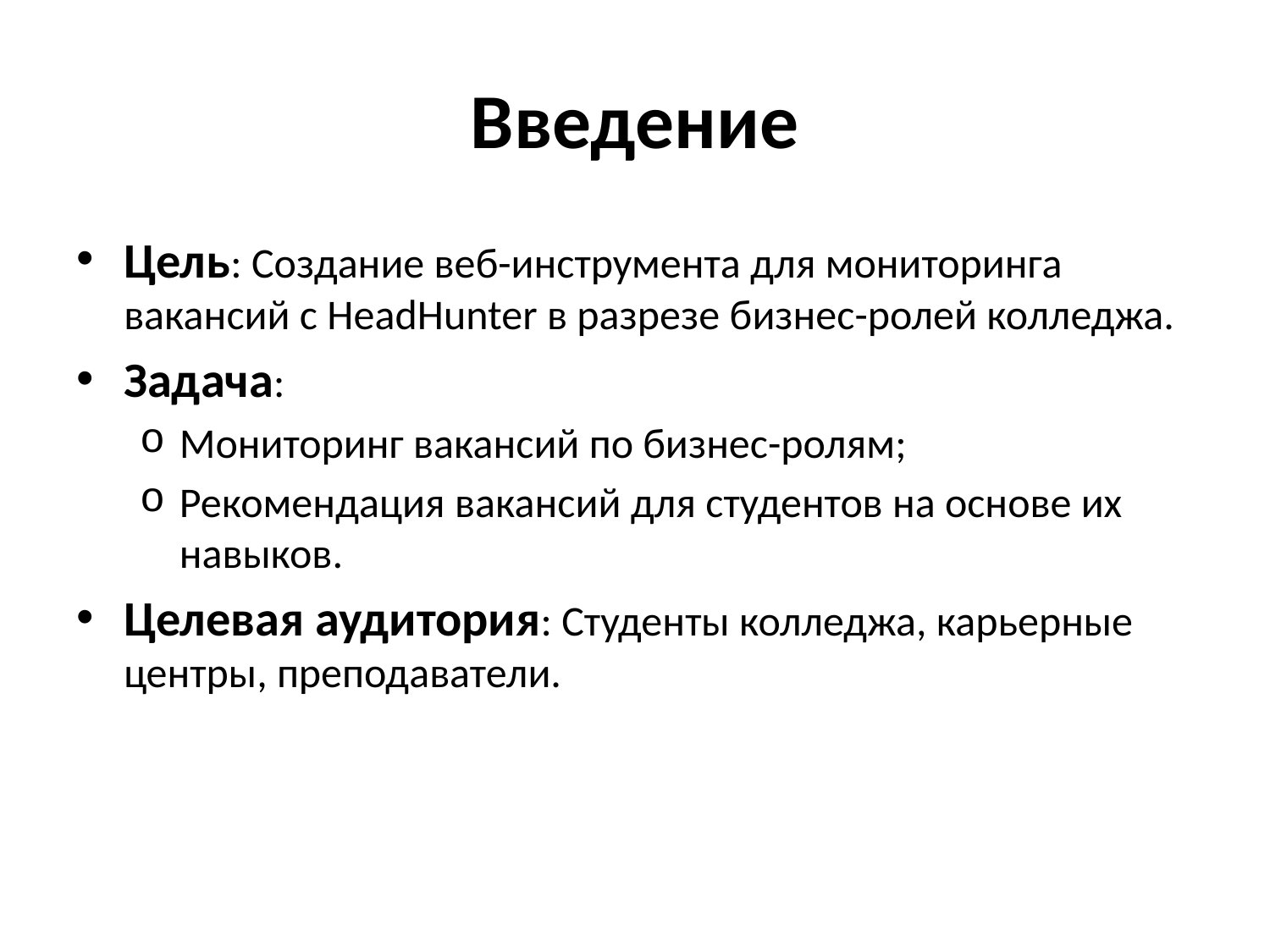

# Введение
Цель: Создание веб-инструмента для мониторинга вакансий с HeadHunter в разрезе бизнес-ролей колледжа.
Задача:
Мониторинг вакансий по бизнес-ролям;
Рекомендация вакансий для студентов на основе их навыков.
Целевая аудитория: Студенты колледжа, карьерные центры, преподаватели.